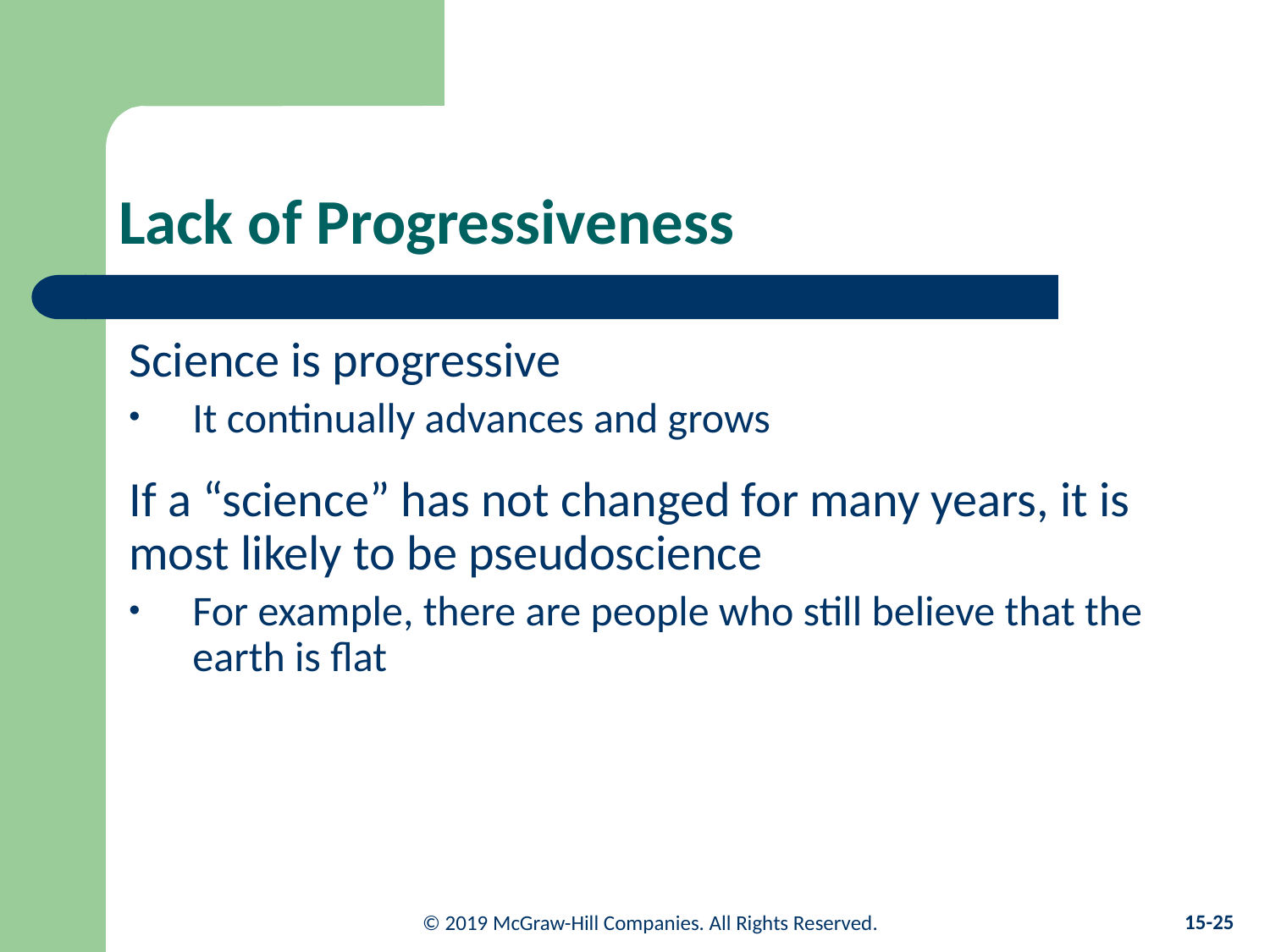

# Lack of Progressiveness
Science is progressive
It continually advances and grows

If a “science” has not changed for many years, it is most likely to be pseudoscience
For example, there are people who still believe that the earth is flat